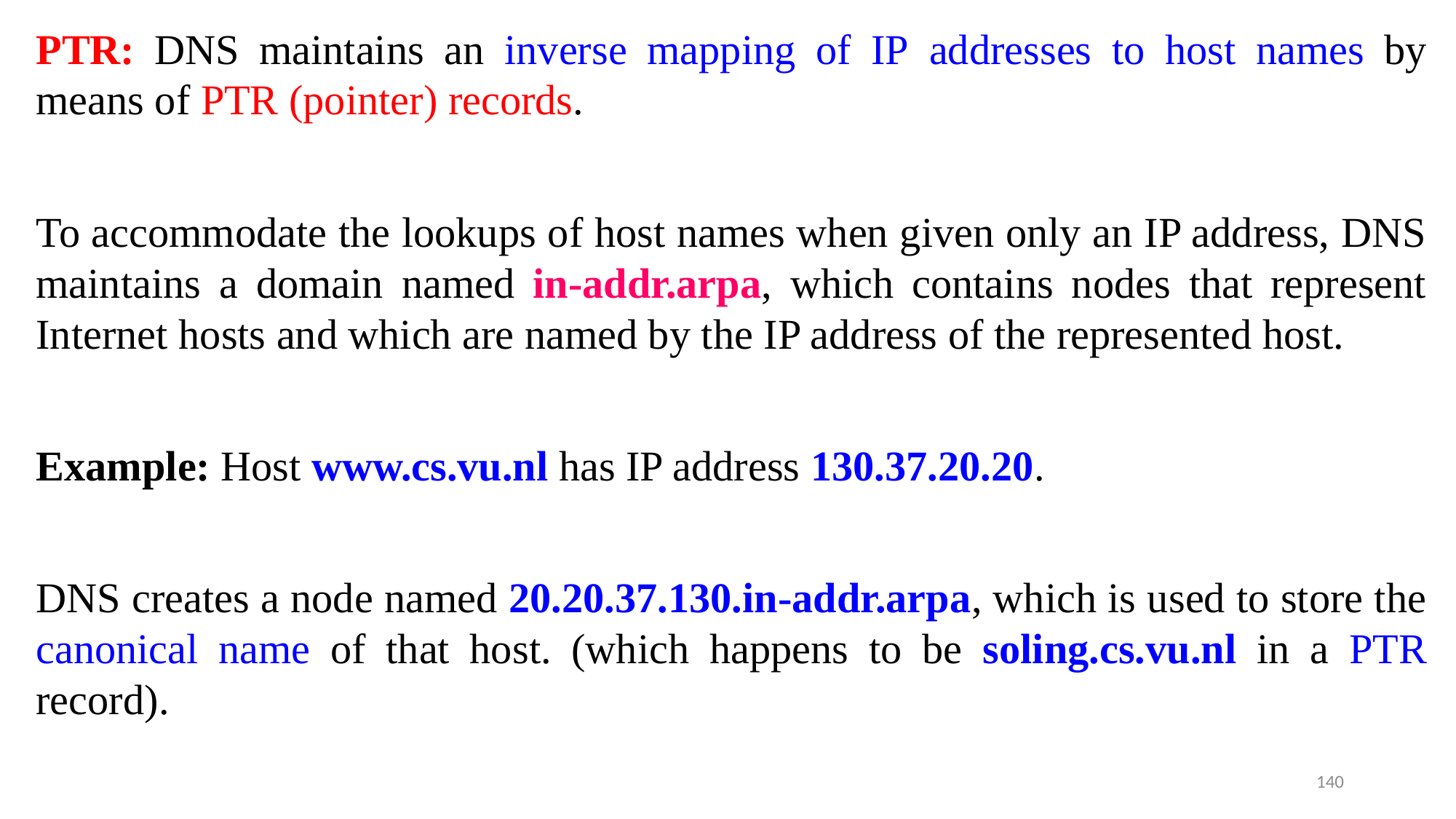

PTR: DNS maintains an inverse mapping of IP addresses to host names by means of PTR (pointer) records.

To accommodate the lookups of host names when given only an IP address, DNS maintains a domain named in-addr.arpa, which contains nodes that represent Internet hosts and which are named by the IP address of the represented host.

Example: Host www.cs.vu.nl has IP address 130.37.20.20.

DNS creates a node named 20.20.37.130.in-addr.arpa, which is used to store the canonical name of that host. (which happens to be soling.cs.vu.nl in a PTR record).
140